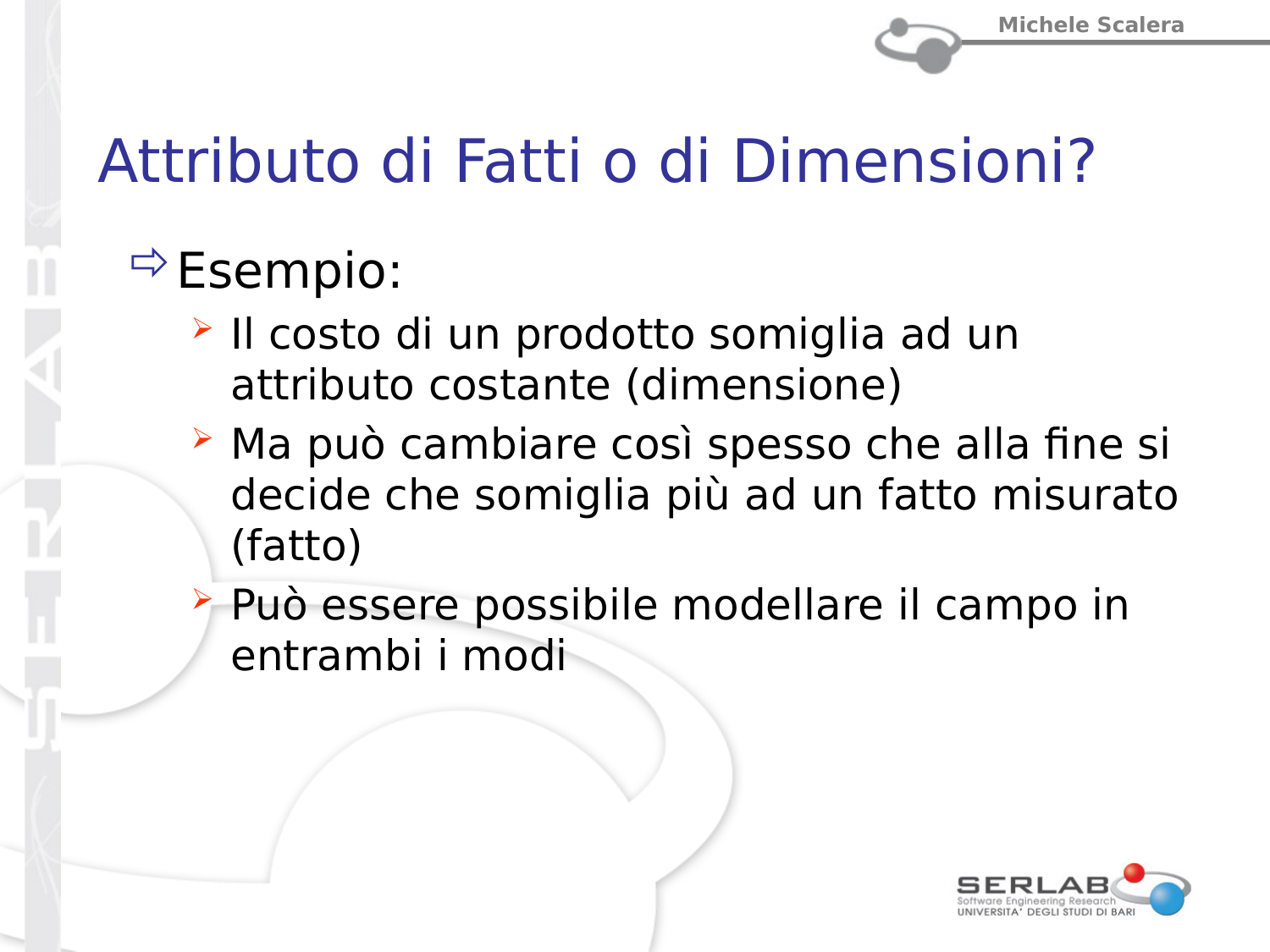

# Attributo di Fatti o di Dimensioni?
Esempio:
Il costo di un prodotto somiglia ad un attributo costante (dimensione)
Ma può cambiare così spesso che alla fine si decide che somiglia più ad un fatto misurato (fatto)
Può essere possibile modellare il campo in entrambi i modi